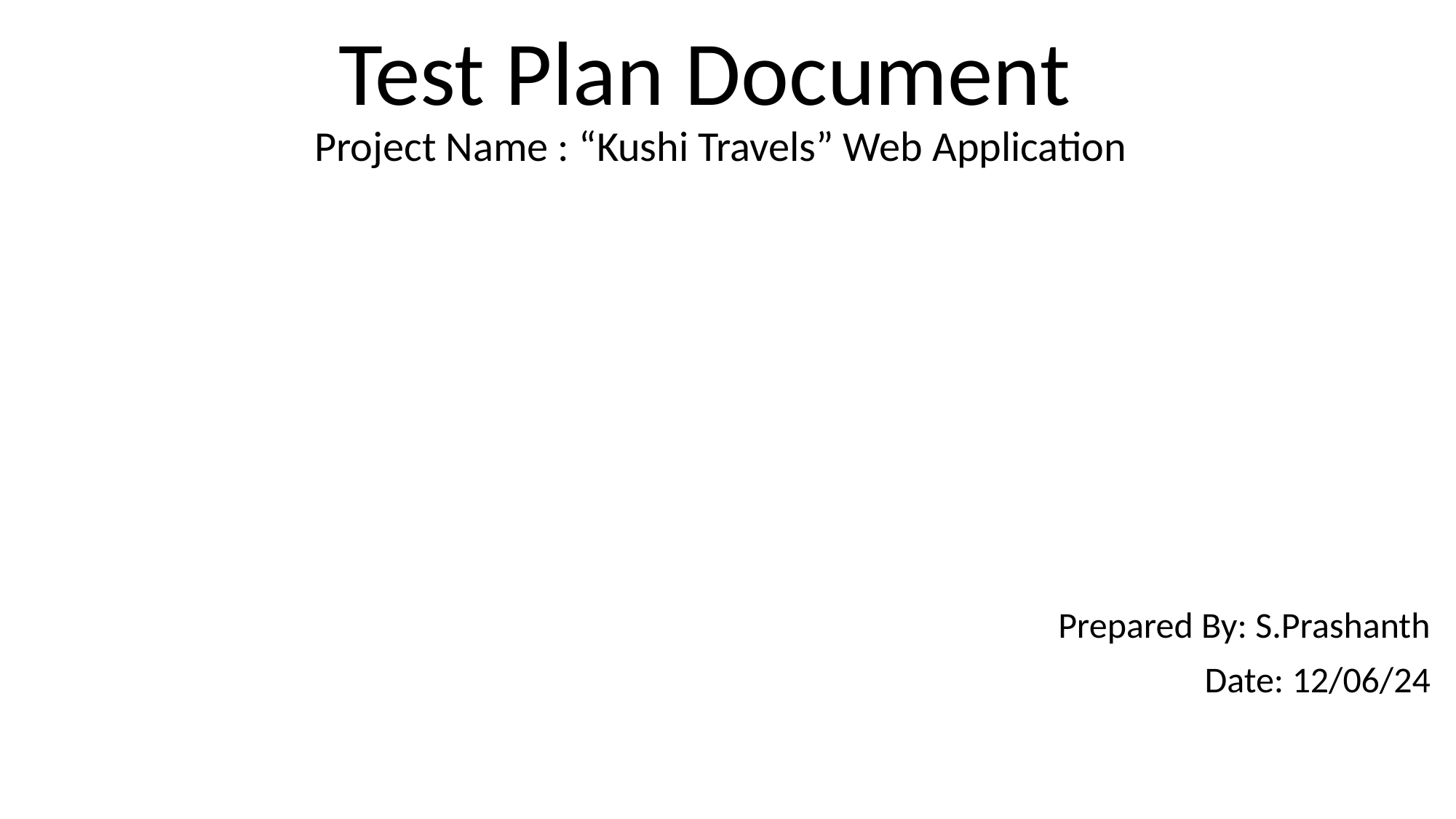

# Test Plan Document Project Name : “Kushi Travels” Web Application
Prepared By: S.Prashanth
Date: 12/06/24